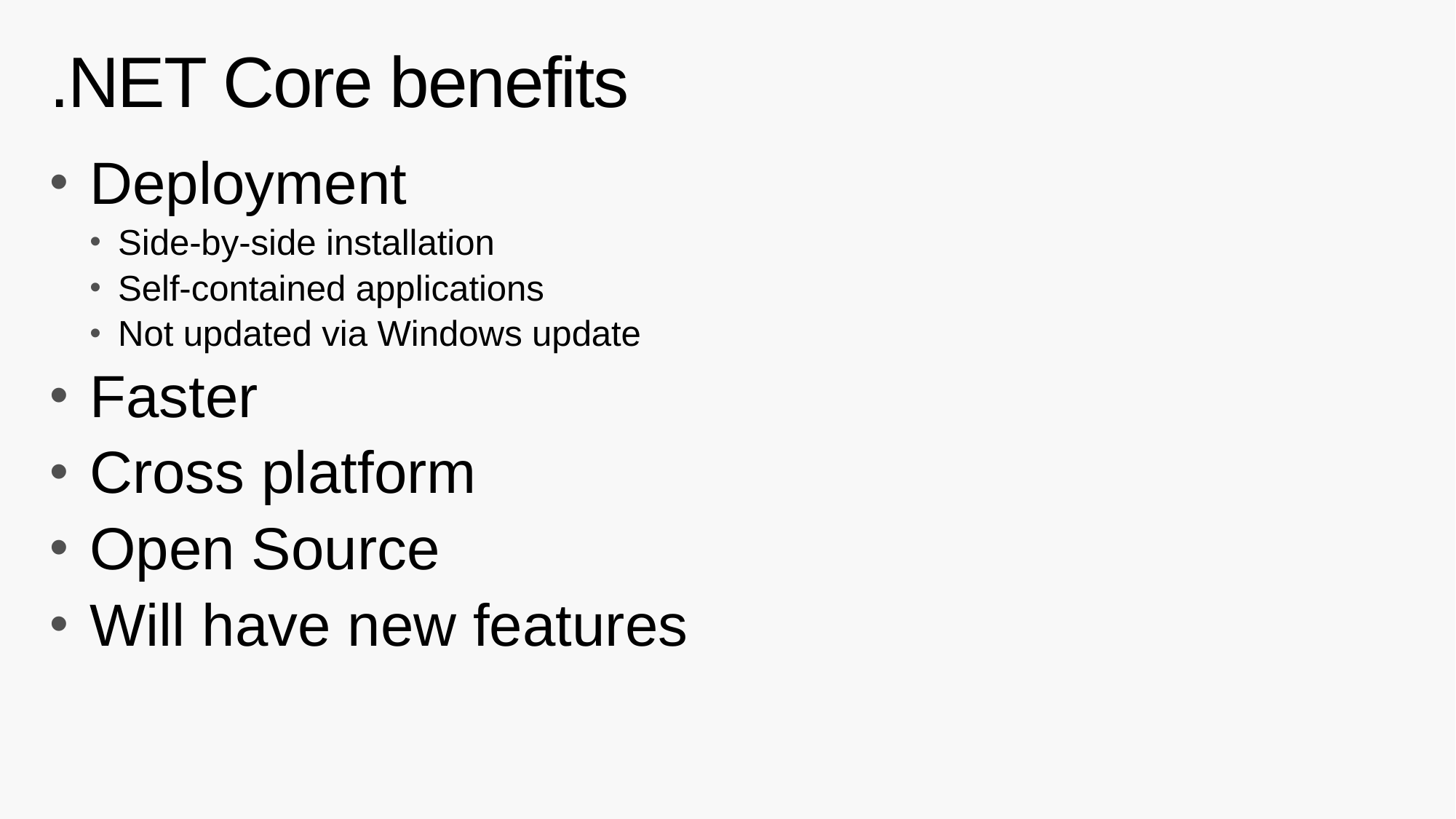

# .NET Core benefits
Deployment
Side-by-side installation
Self-contained applications
Not updated via Windows update
Faster
Cross platform
Open Source
Will have new features